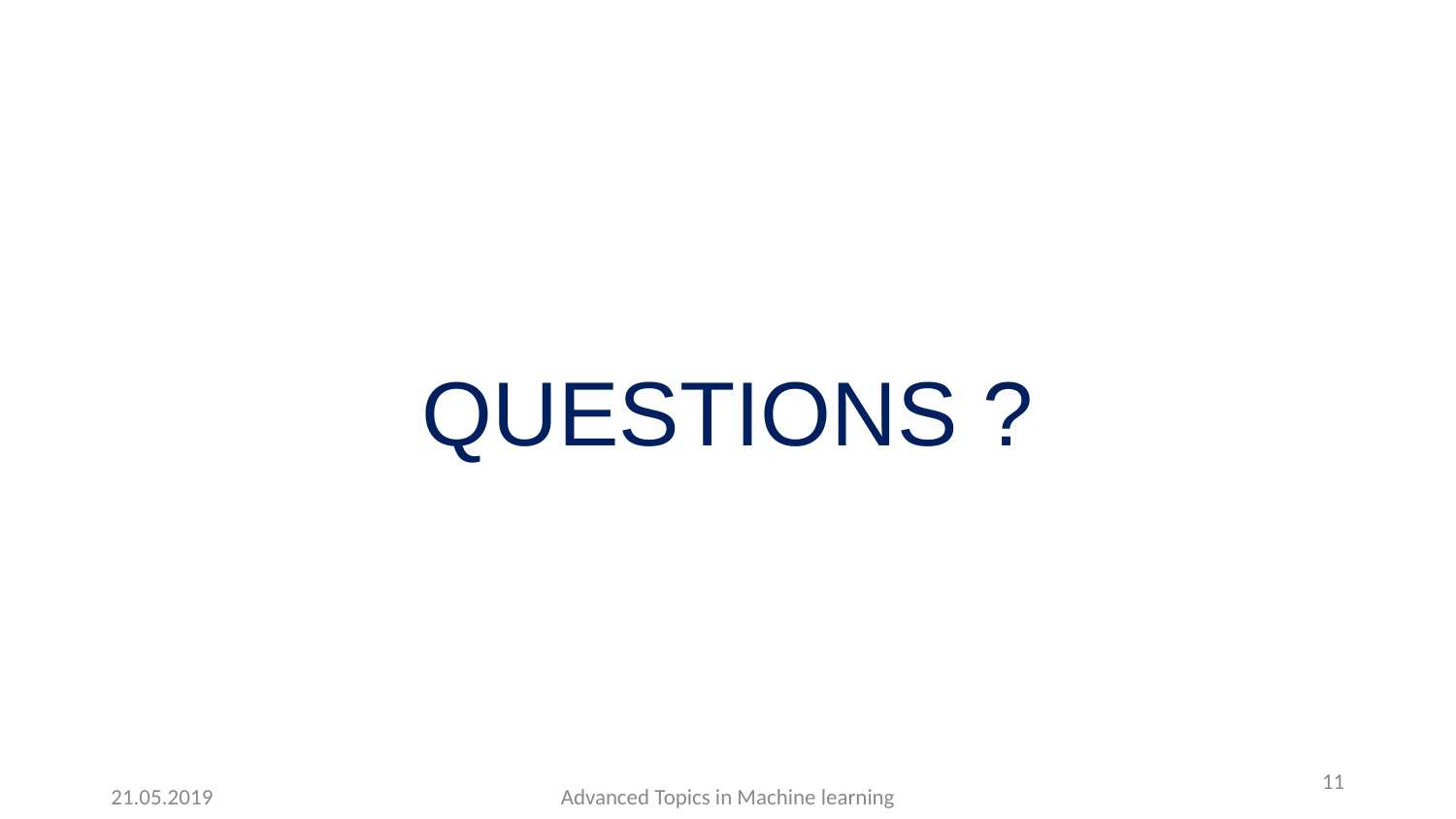

QUESTIONS ?
11
21.05.2019
Advanced Topics in Machine learning